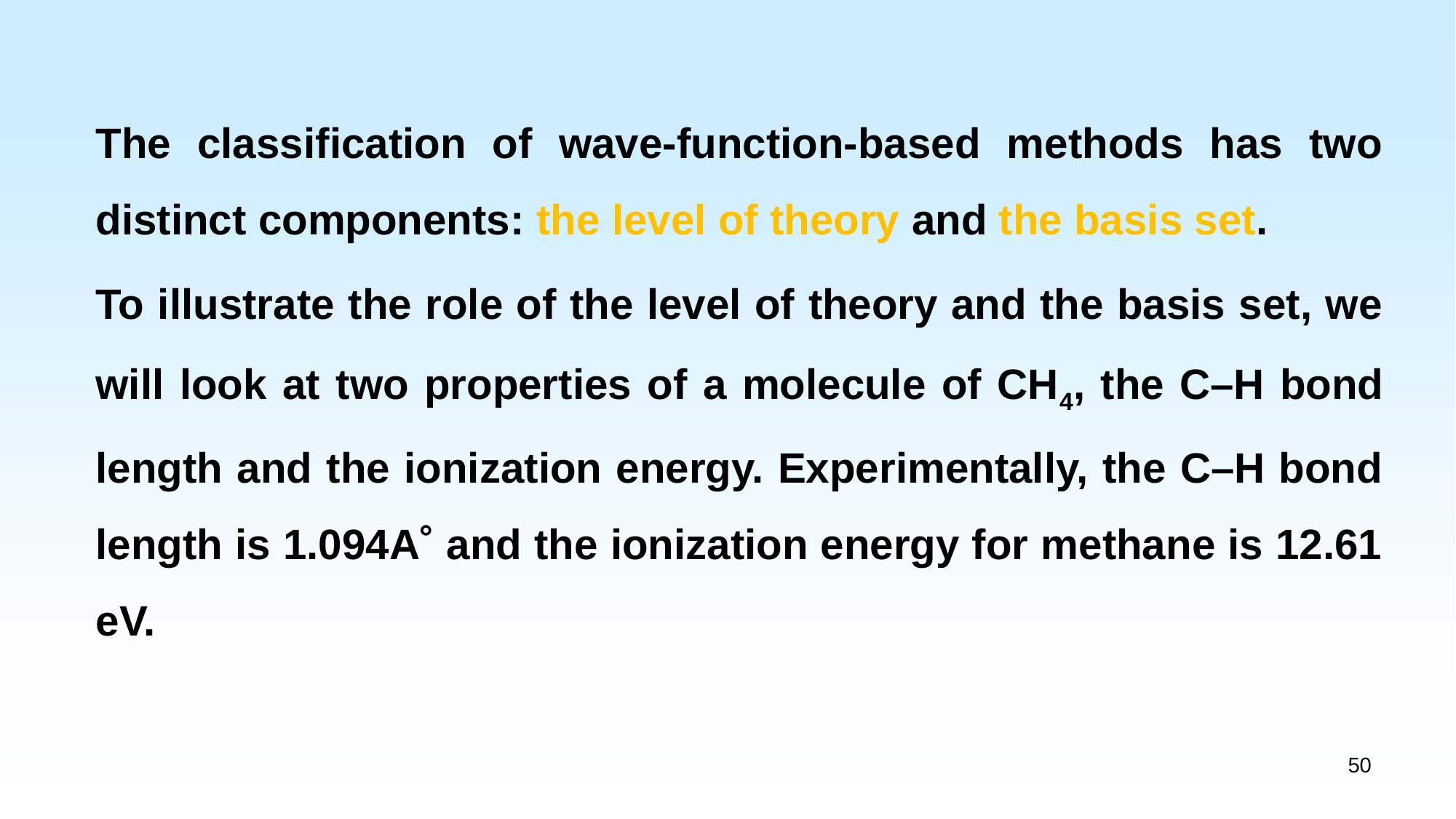

The classification of wave-function-based methods has two distinct components: the level of theory and the basis set.
To illustrate the role of the level of theory and the basis set, we will look at two properties of a molecule of CH4, the C–H bond length and the ionization energy. Experimentally, the C–H bond length is 1.094A˚ and the ionization energy for methane is 12.61 eV.
50